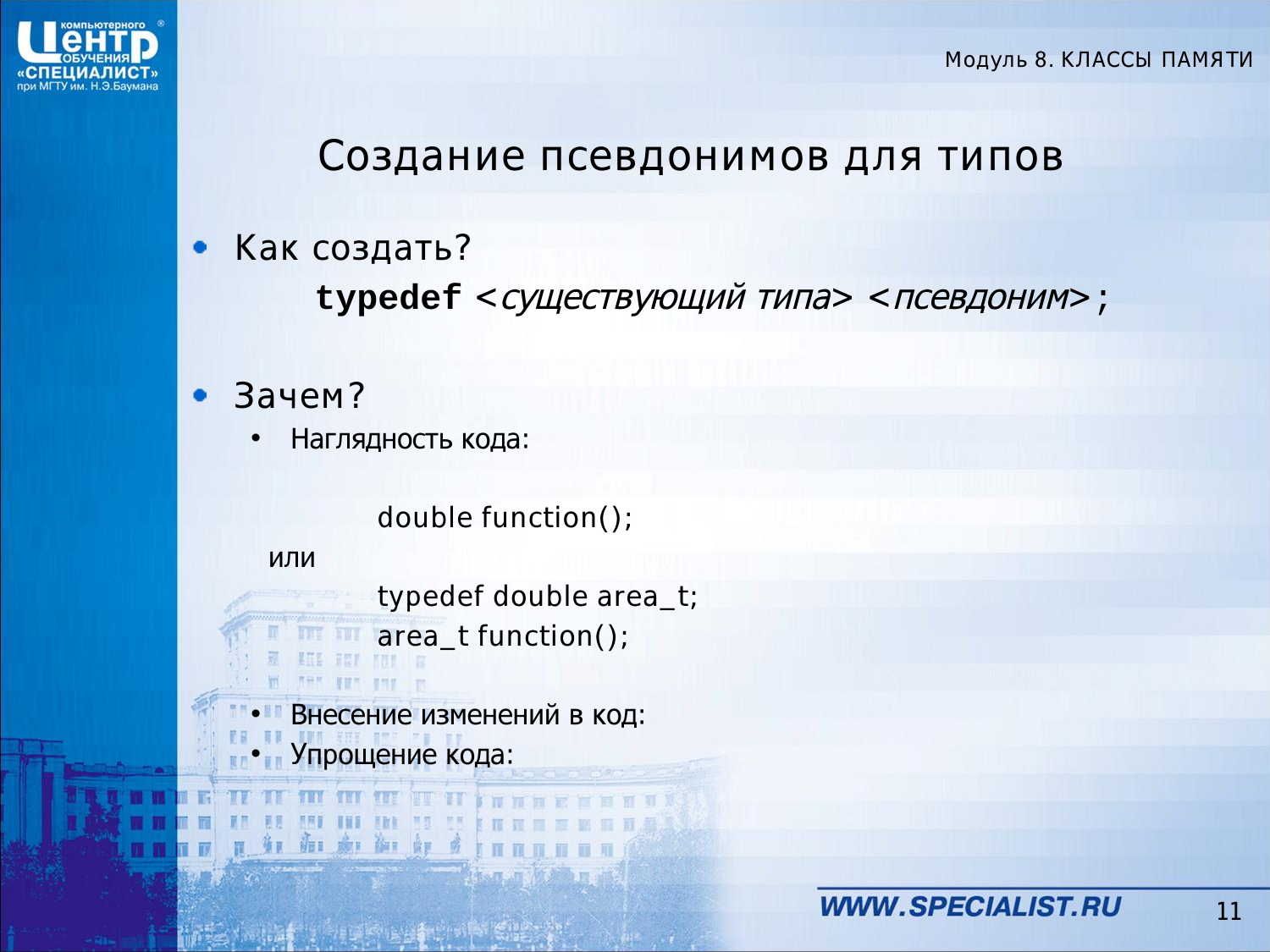

Модуль 8. КЛАССЫ ПАМЯТИ
# Создание псевдонимов для типов
Как создать?
	typedef <существующий типа> <псевдоним>;

Зачем?
Наглядность кода:

	double function();
  или
	typedef double area_t;
	area_t function();

Внесение изменений в код:
Упрощение кода:
11